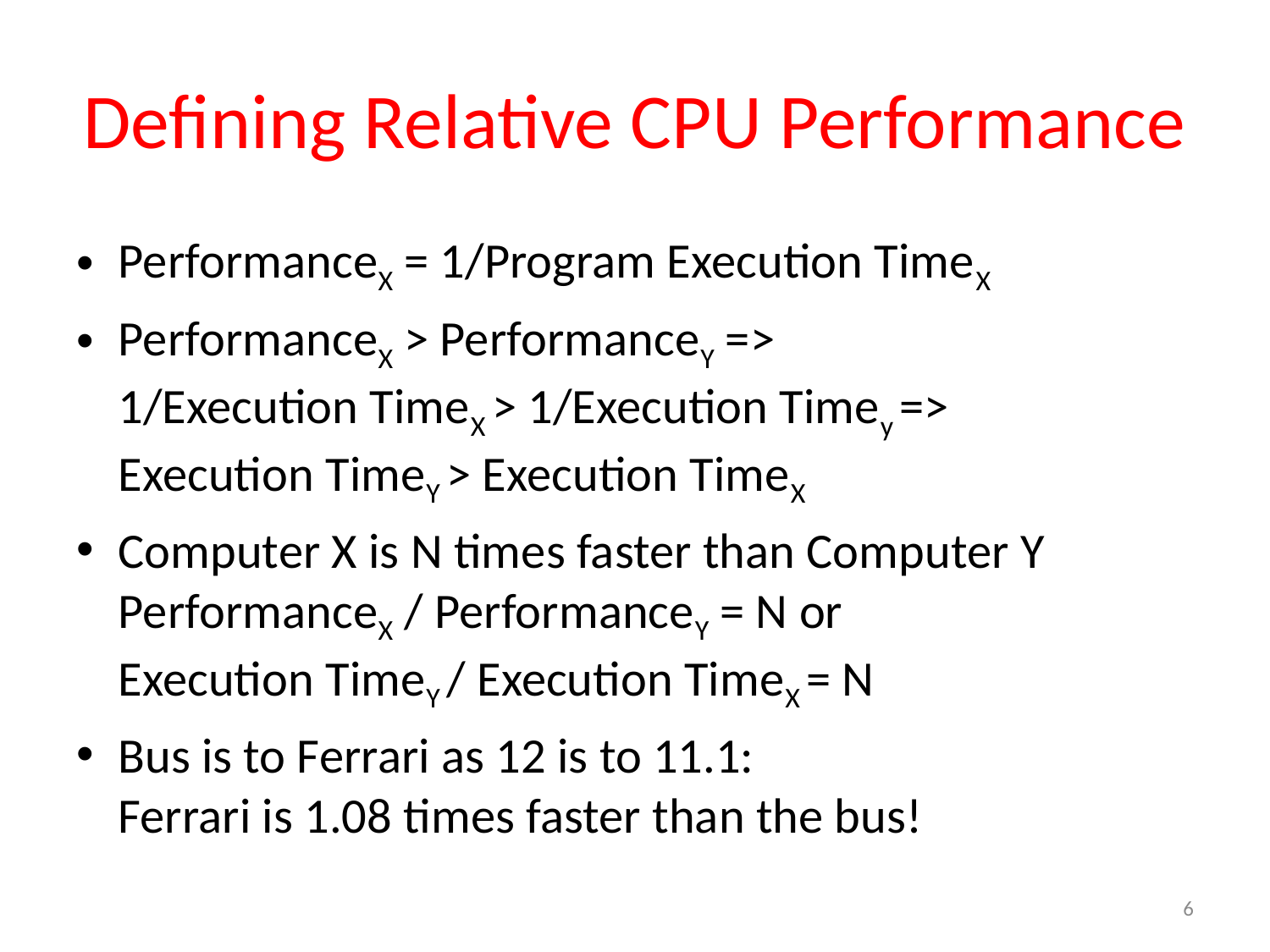

# Defining Relative CPU Performance
PerformanceX = 1/Program Execution TimeX
PerformanceX > PerformanceY =>
1/Execution TimeX > 1/Execution Timey =>
Execution TimeY > Execution TimeX
Computer X is N times faster than Computer Y
PerformanceX / PerformanceY = N or
Execution TimeY / Execution TimeX = N
Bus is to Ferrari as 12 is to 11.1:
Ferrari is 1.08 times faster than the bus!
6